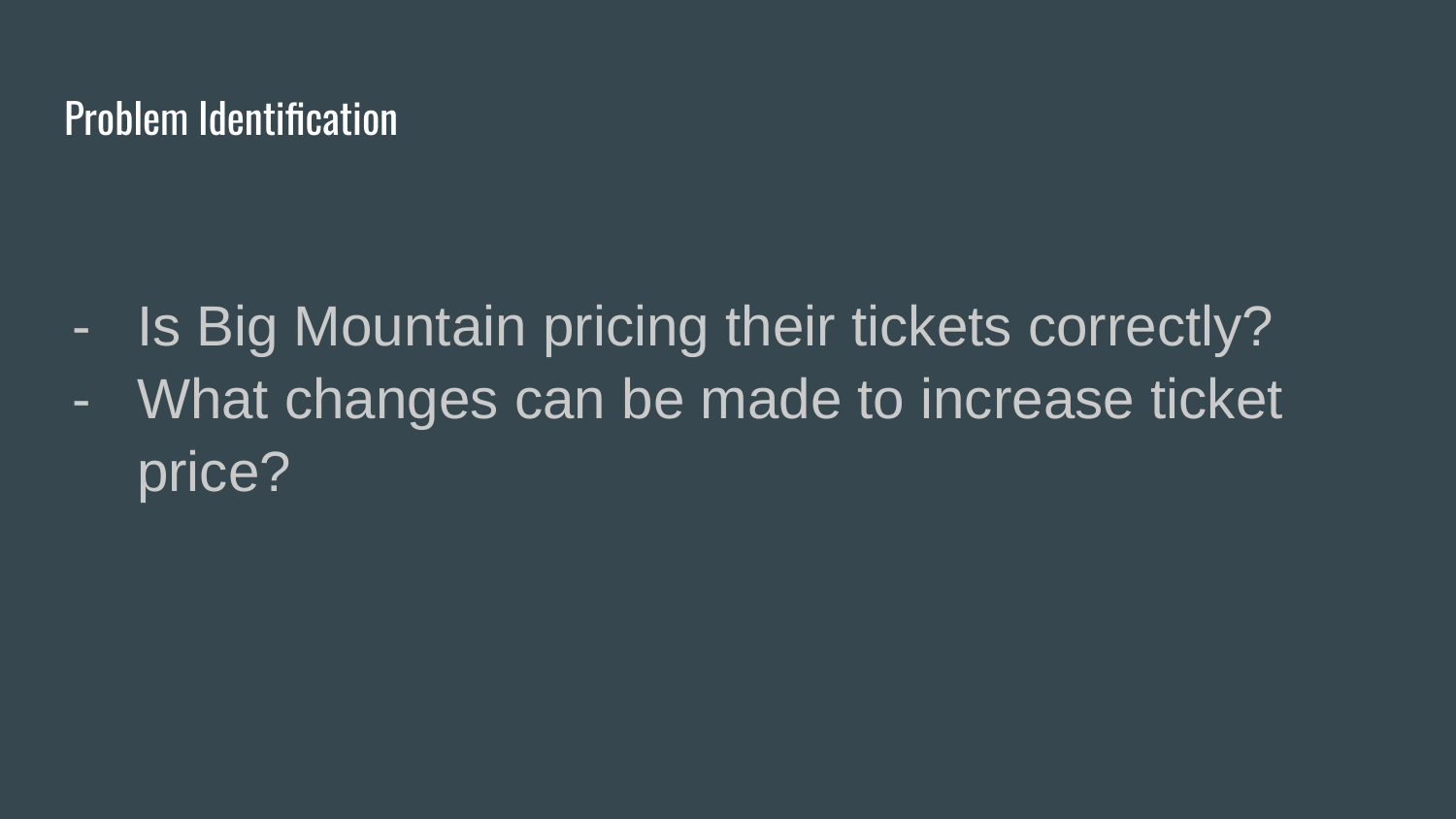

# Problem Identification

Is Big Mountain pricing their tickets correctly?
What changes can be made to increase ticket price?